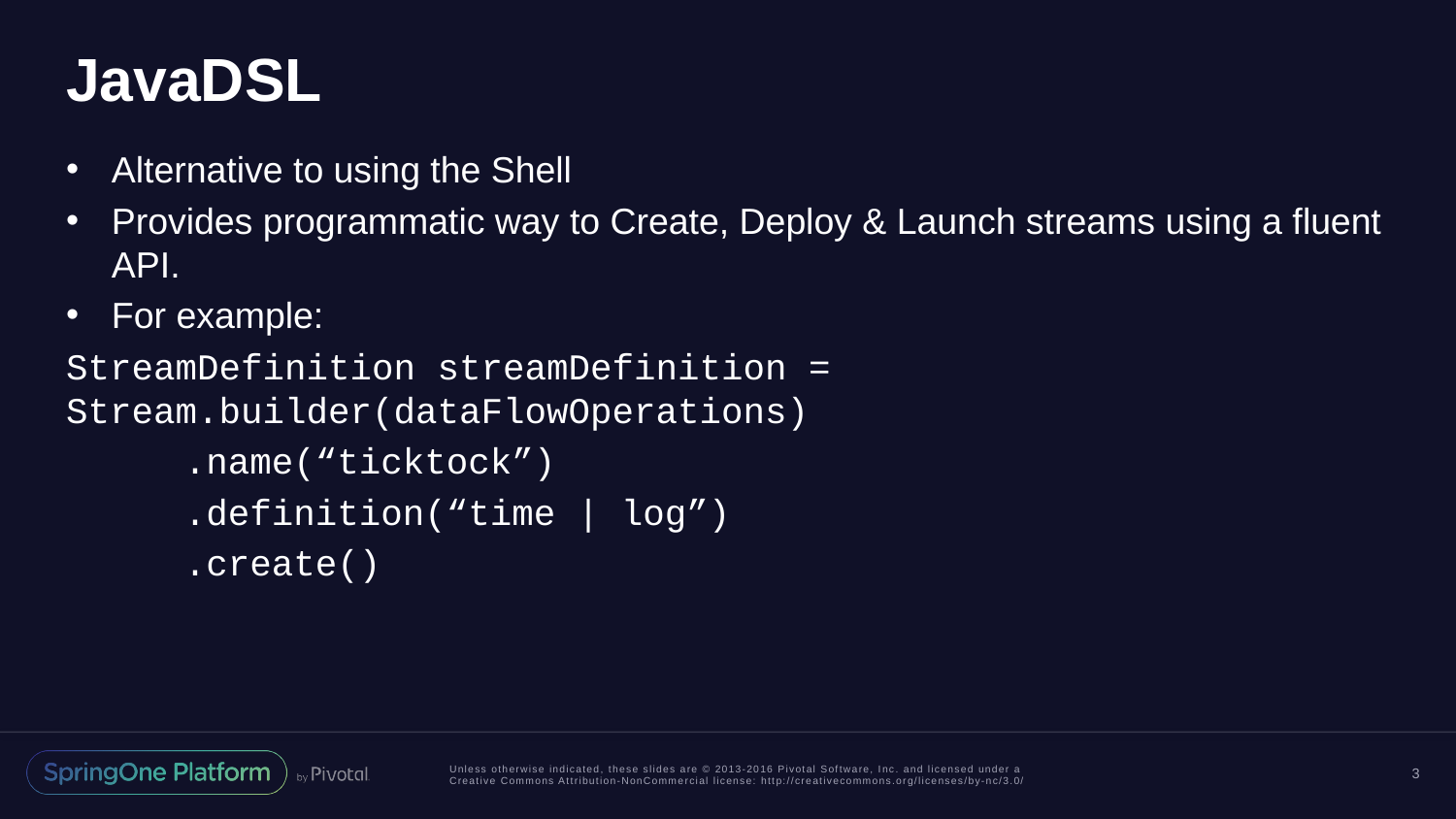

# JavaDSL
Alternative to using the Shell
Provides programmatic way to Create, Deploy & Launch streams using a fluent API.
For example:
StreamDefinition streamDefinition = Stream.builder(dataFlowOperations)
.name(“ticktock”)
.definition(“time | log”)
.create()

3